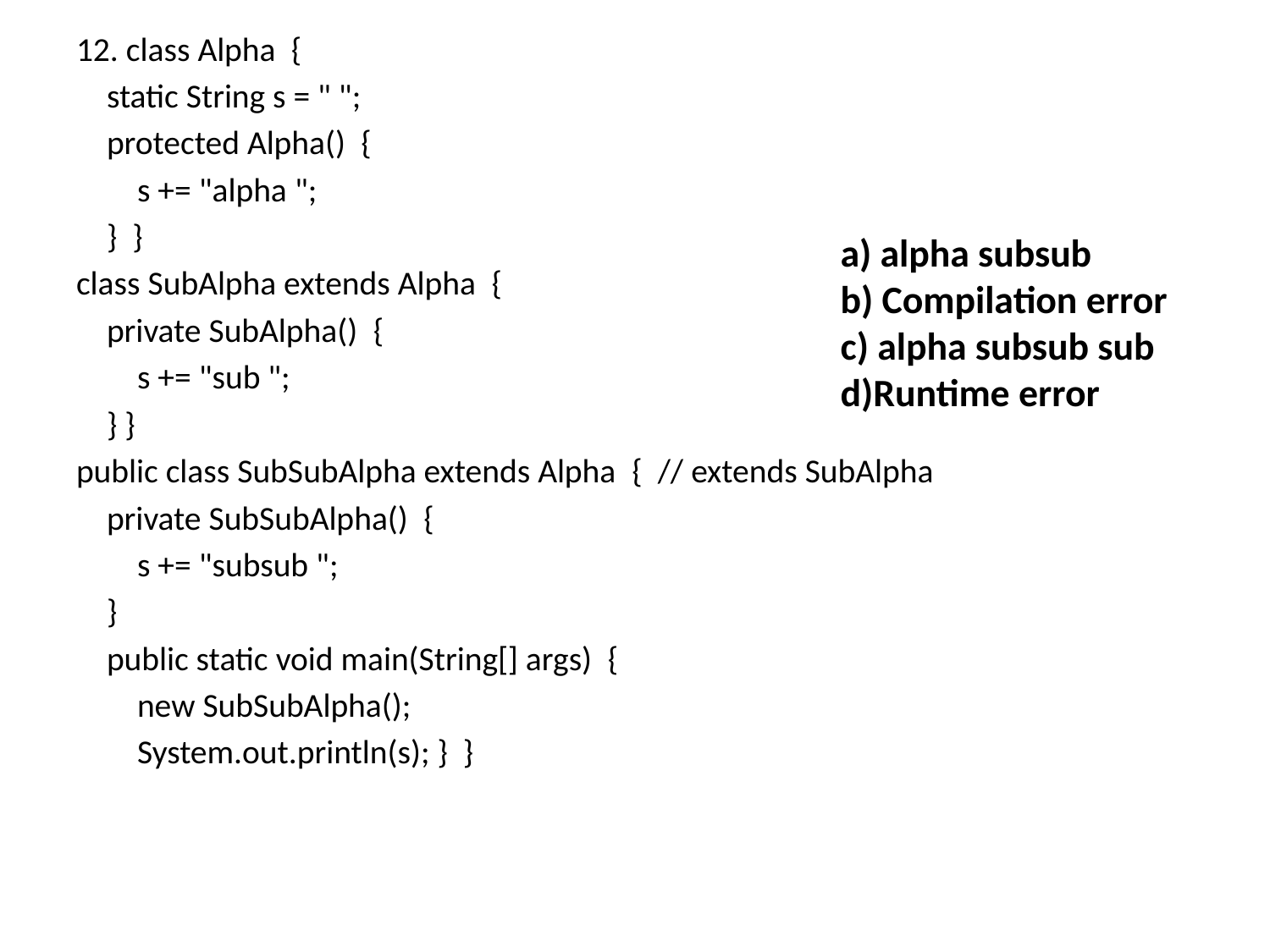

12. class Alpha  {
    static String s = " ";
    protected Alpha()  {
        s += "alpha ";
    }  }
class SubAlpha extends Alpha  {
    private SubAlpha()  {
        s += "sub ";
    } }
public class SubSubAlpha extends Alpha  {  // extends SubAlpha
    private SubSubAlpha()  {
        s += "subsub ";
    }
    public static void main(String[] args)  {
        new SubSubAlpha();
        System.out.println(s); }  }

a) alpha subsub
b) Compilation error
c) alpha subsub sub
d)Runtime error